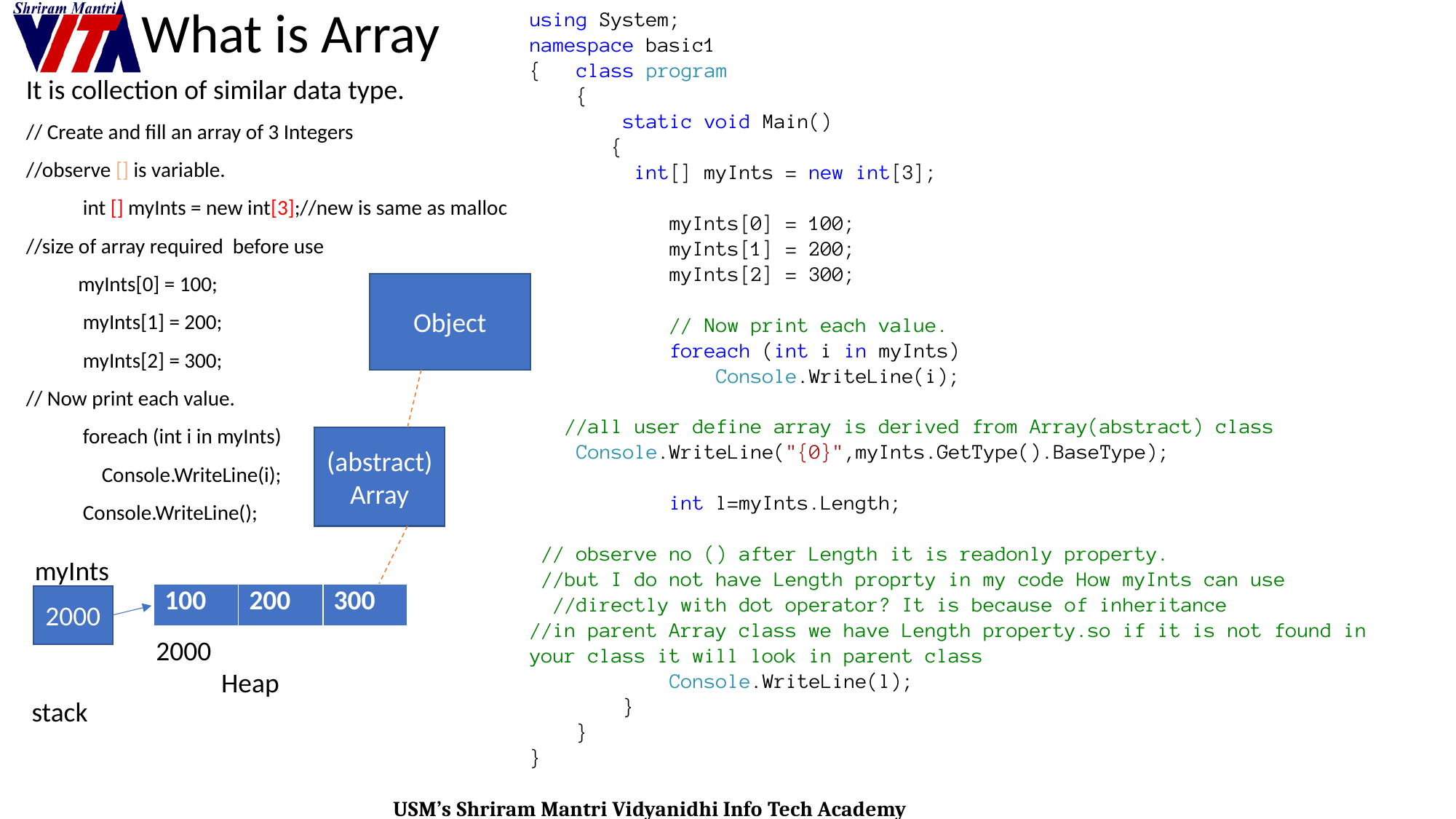

# What is Array
using System;
namespace basic1
{   class program
    {
        static void Main()
       {
         int[] myInts = new int[3];

            myInts[0] = 100;
            myInts[1] = 200;
            myInts[2] = 300;

            // Now print each value.
            foreach (int i in myInts)
                Console.WriteLine(i);

   //all user define array is derived from Array(abstract) class
    Console.WriteLine("{0}",myInts.GetType().BaseType);

            int l=myInts.Length;

 // observe no () after Length it is readonly property.
 //but I do not have Length proprty in my code How myInts can use
  //directly with dot operator? It is because of inheritance
//in parent Array class we have Length property.so if it is not found in your class it will look in parent class
            Console.WriteLine(l);
        }
    }
}
It is collection of similar data type.
// Create and fill an array of 3 Integers
//observe [] is variable.
            int [] myInts = new int[3];//new is same as malloc
//size of array required  before use
           myInts[0] = 100;
            myInts[1] = 200;
            myInts[2] = 300;
// Now print each value.
            foreach (int i in myInts)
                Console.WriteLine(i);
            Console.WriteLine();
Object
(abstract)Array
myInts
| 100 | 200 | 300 |
| --- | --- | --- |
2000
2000
Heap
stack